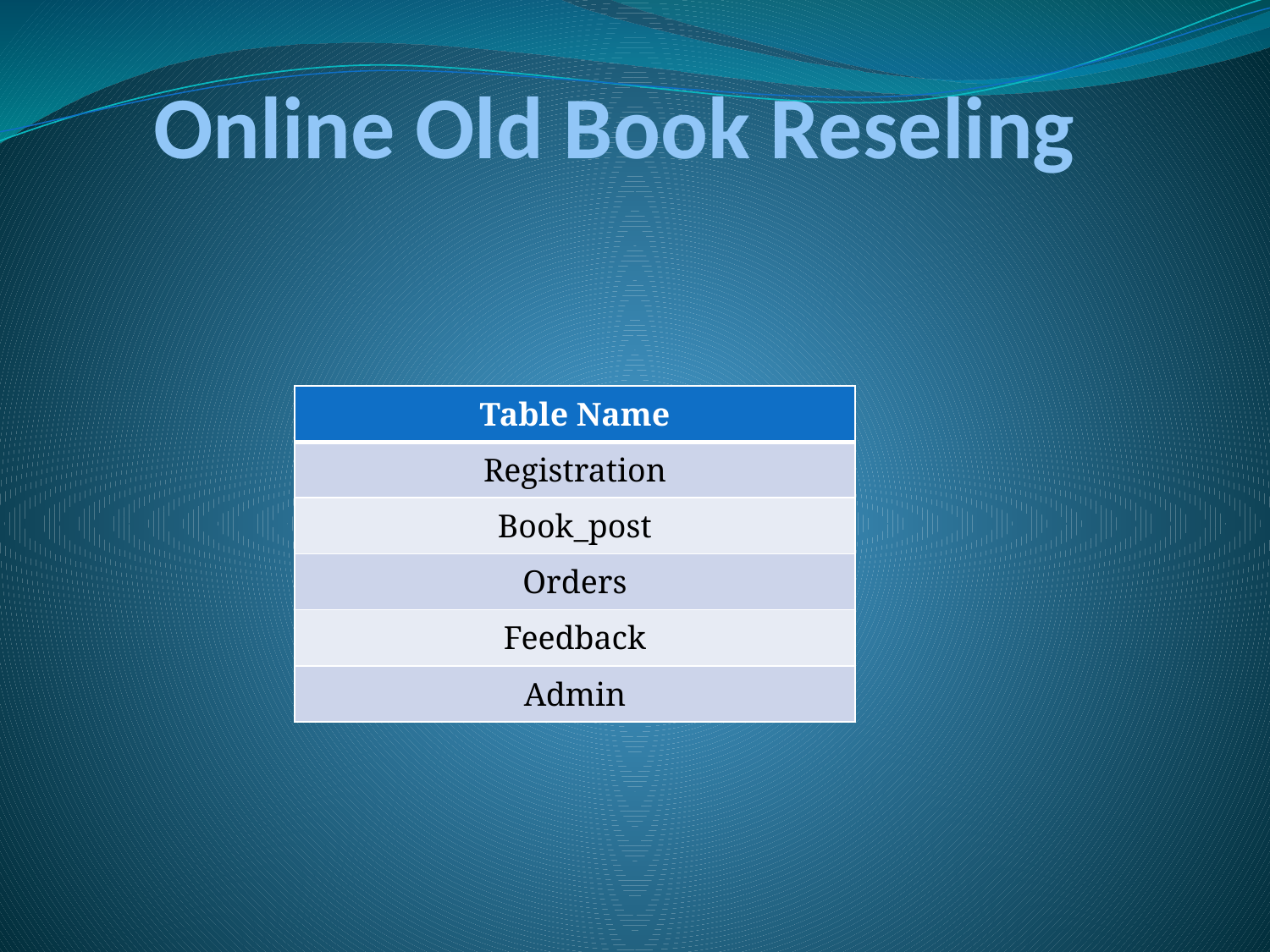

# Online Old Book Reseling
| Table Name |
| --- |
| Registration |
| Book\_post |
| Orders |
| Feedback |
| Admin |